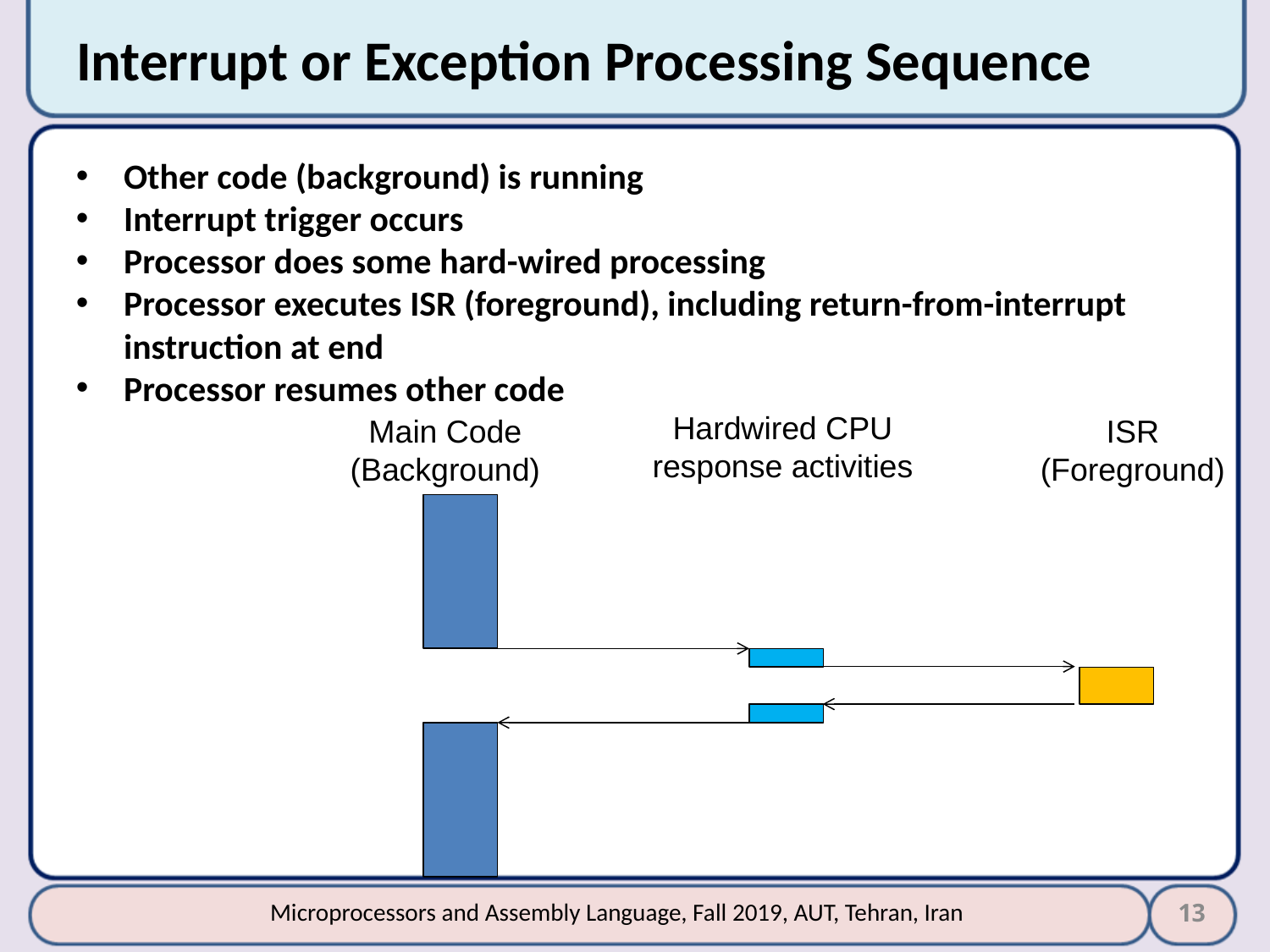

# Interrupt or Exception Processing Sequence

Other code (background) is running
Interrupt trigger occurs
Processor does some hard-wired processing
Processor executes ISR (foreground), including return-from-interrupt instruction at end
Processor resumes other code
Hardwired CPU
response activities
Main Code
(Background)
ISR
(Foreground)

13
Microprocessors and Assembly Language, Fall 2019, AUT, Tehran, Iran